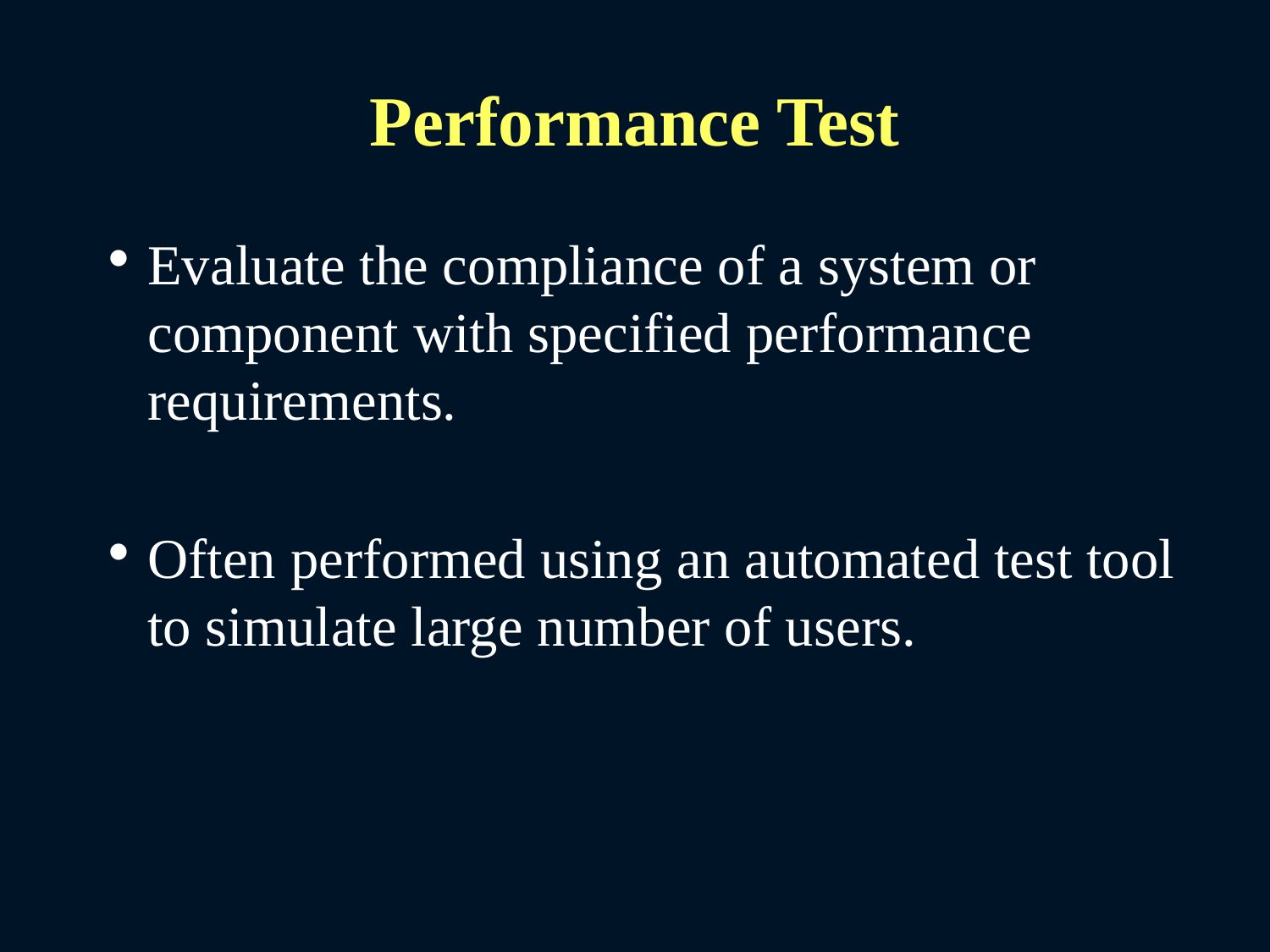

# Performance Test
Evaluate the compliance of a system or component with specified performance requirements.

Often performed using an automated test tool to simulate large number of users.